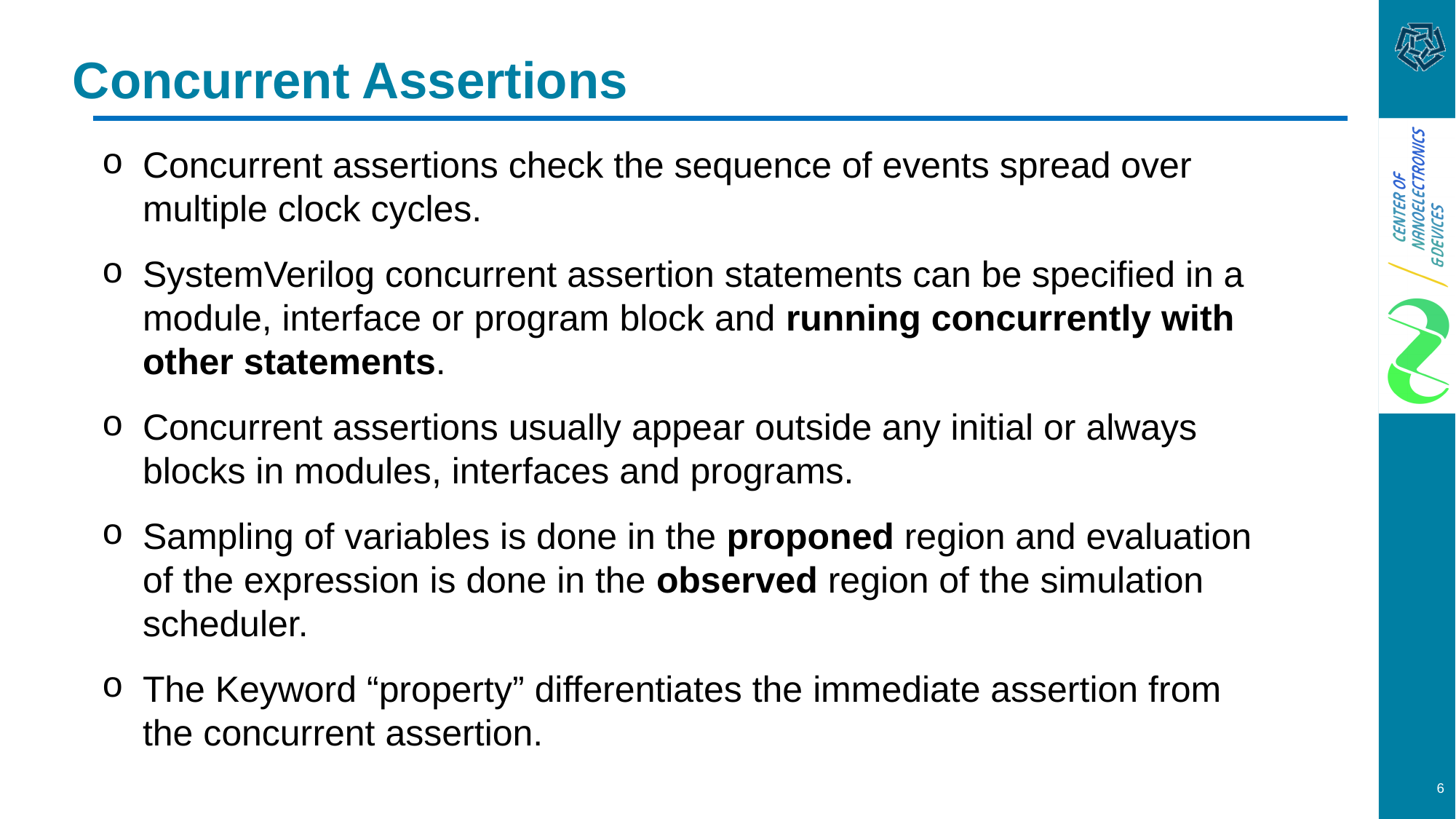

# Concurrent Assertions
Concurrent assertions check the sequence of events spread over multiple clock cycles.

SystemVerilog concurrent assertion statements can be specified in a module, interface or program block and running concurrently with other statements.

Concurrent assertions usually appear outside any initial or always blocks in modules, interfaces and programs.

Sampling of variables is done in the proponed region and evaluation of the expression is done in the observed region of the simulation scheduler.

The Keyword “property” differentiates the immediate assertion from the concurrent assertion.

6